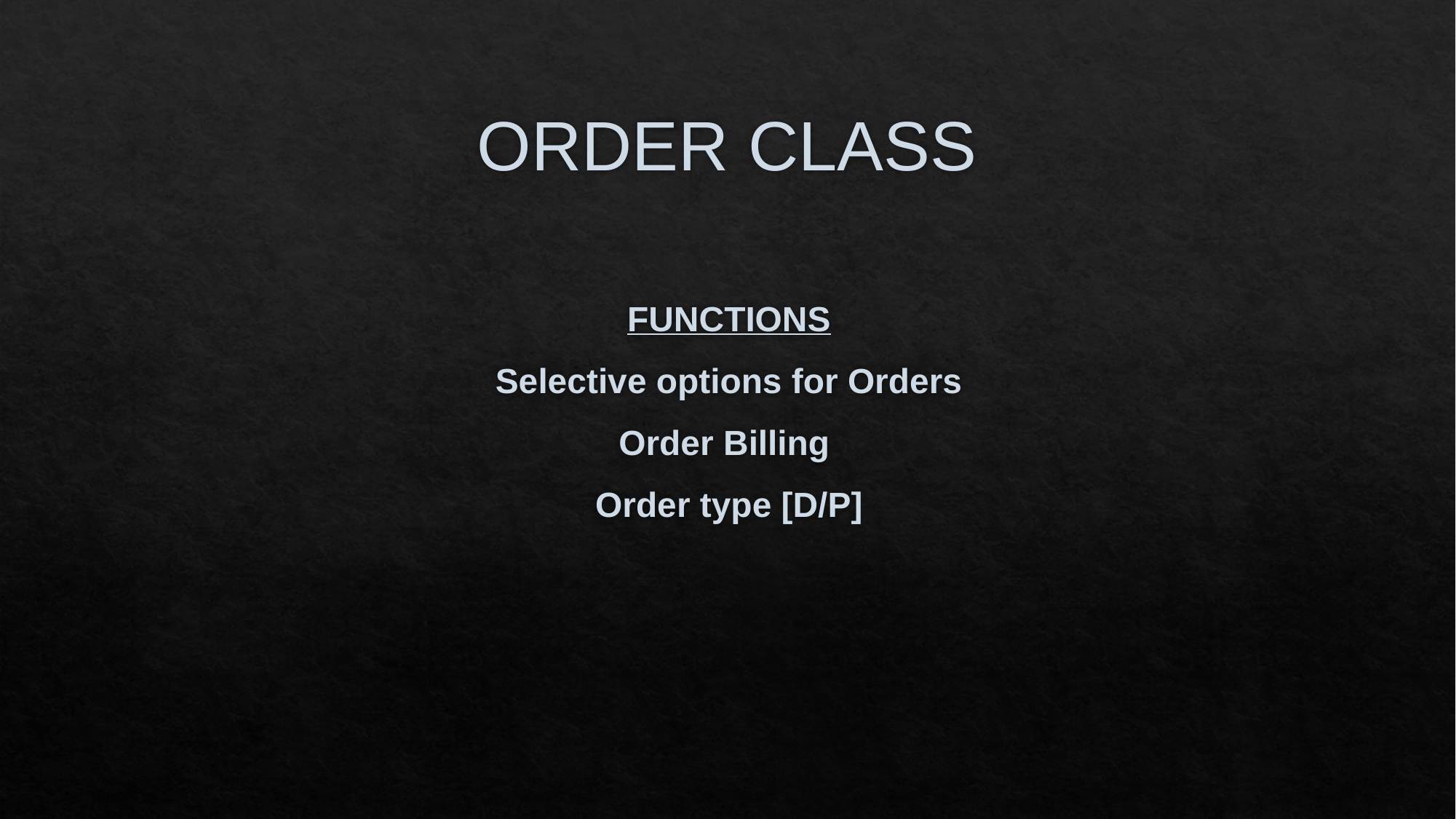

# ORDER CLASS
FUNCTIONS
Selective options for Orders
Order Billing
Order type [D/P]